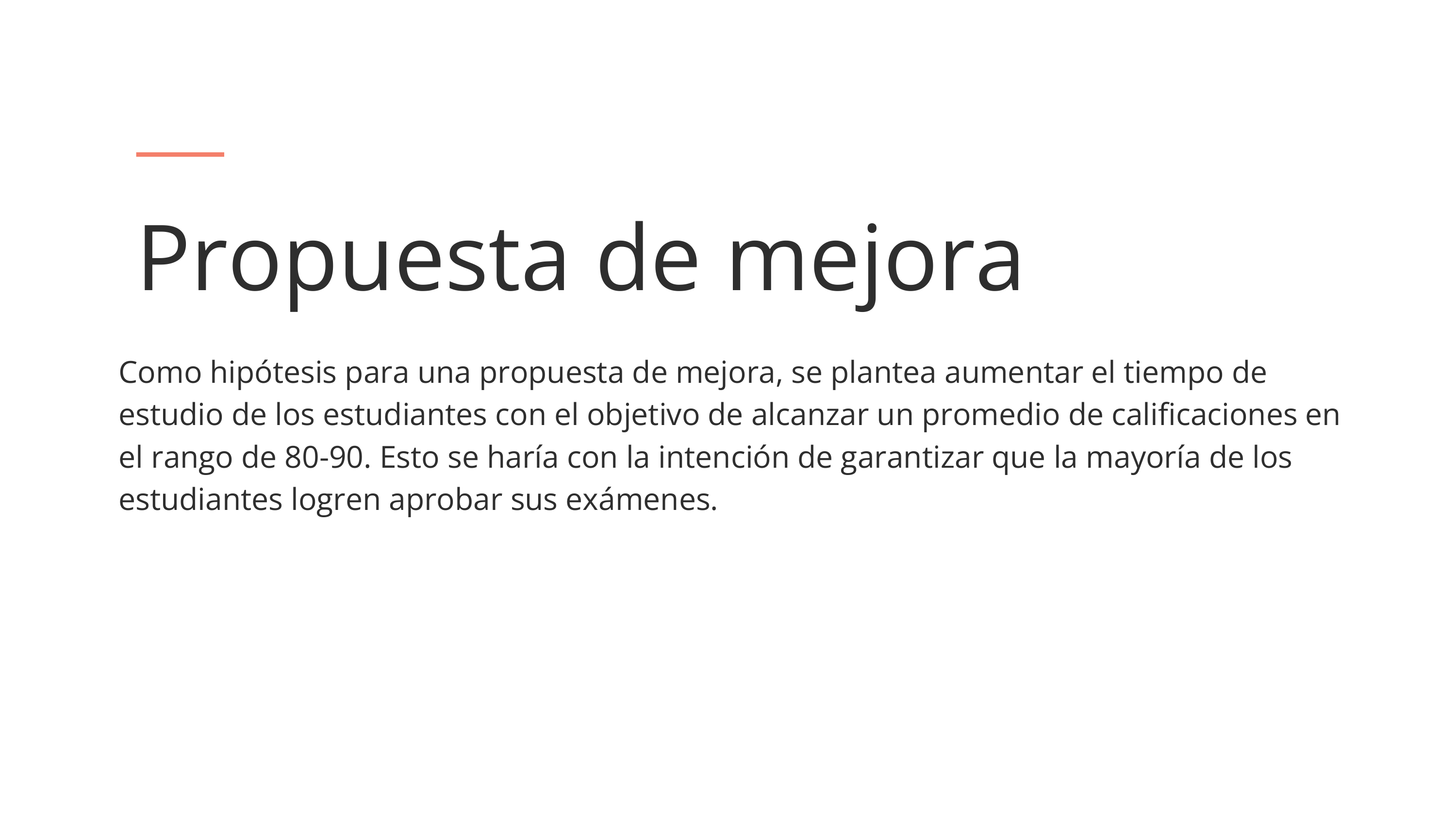

Propuesta de mejora
Como hipótesis para una propuesta de mejora, se plantea aumentar el tiempo de estudio de los estudiantes con el objetivo de alcanzar un promedio de calificaciones en el rango de 80-90. Esto se haría con la intención de garantizar que la mayoría de los estudiantes logren aprobar sus exámenes.